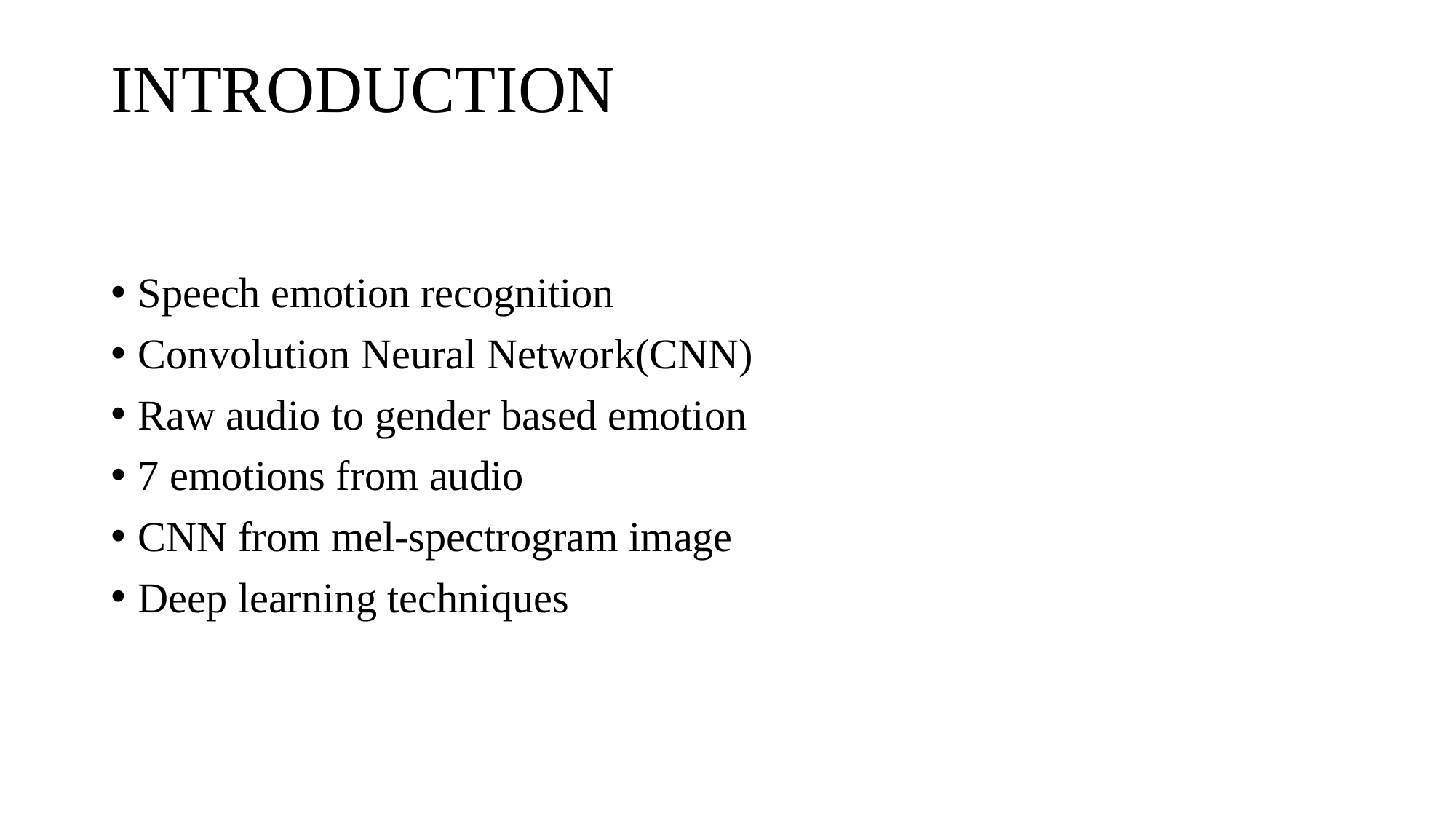

# INTRODUCTION

Speech emotion recognition
Convolution Neural Network(CNN)
Raw audio to gender based emotion
7 emotions from audio
CNN from mel-spectrogram image
Deep learning techniques